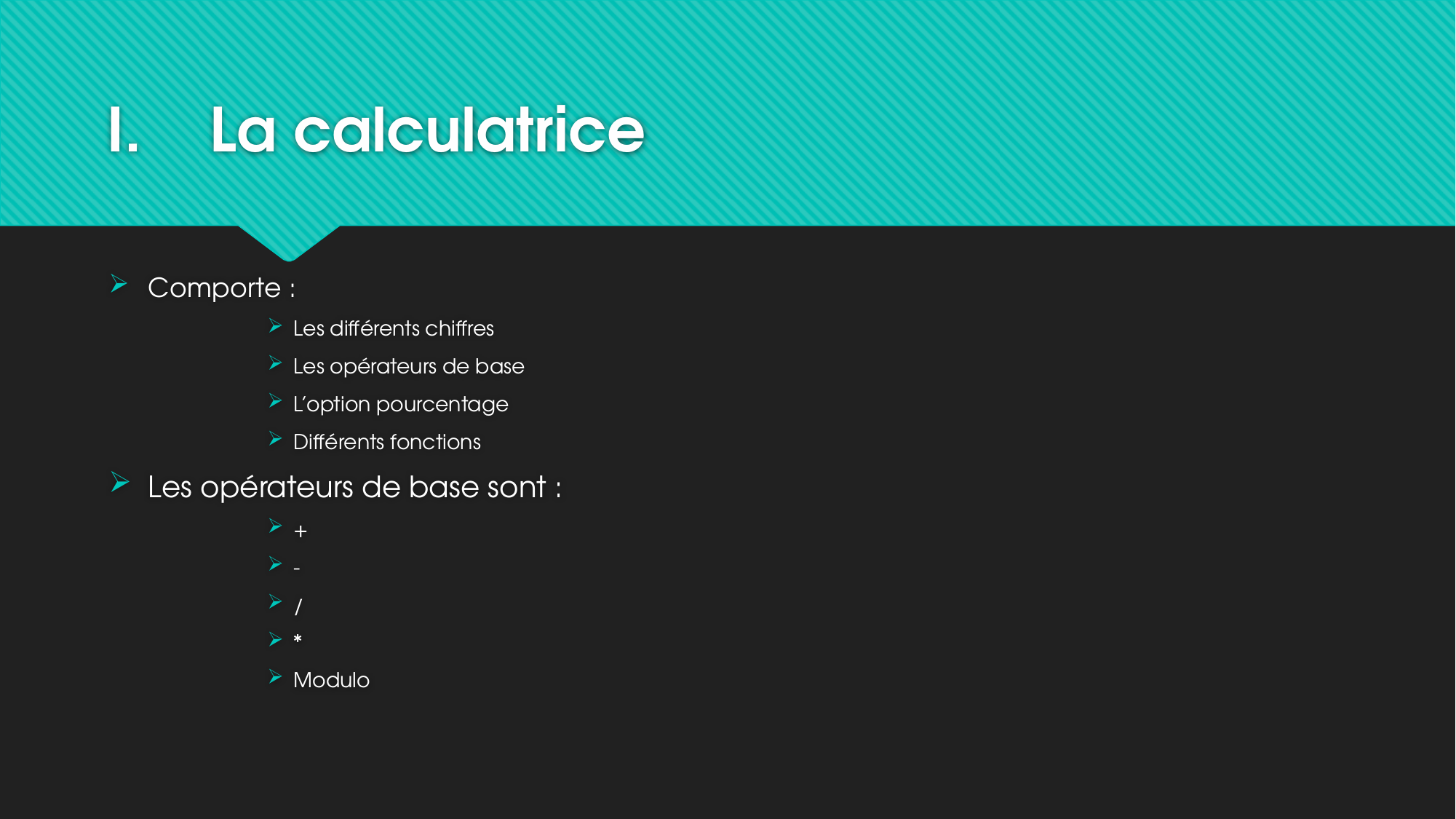

# La calculatrice
Comporte :
Les différents chiffres
Les opérateurs de base
L’option pourcentage
Différents fonctions
Les opérateurs de base sont :
+
-
/
*
Modulo